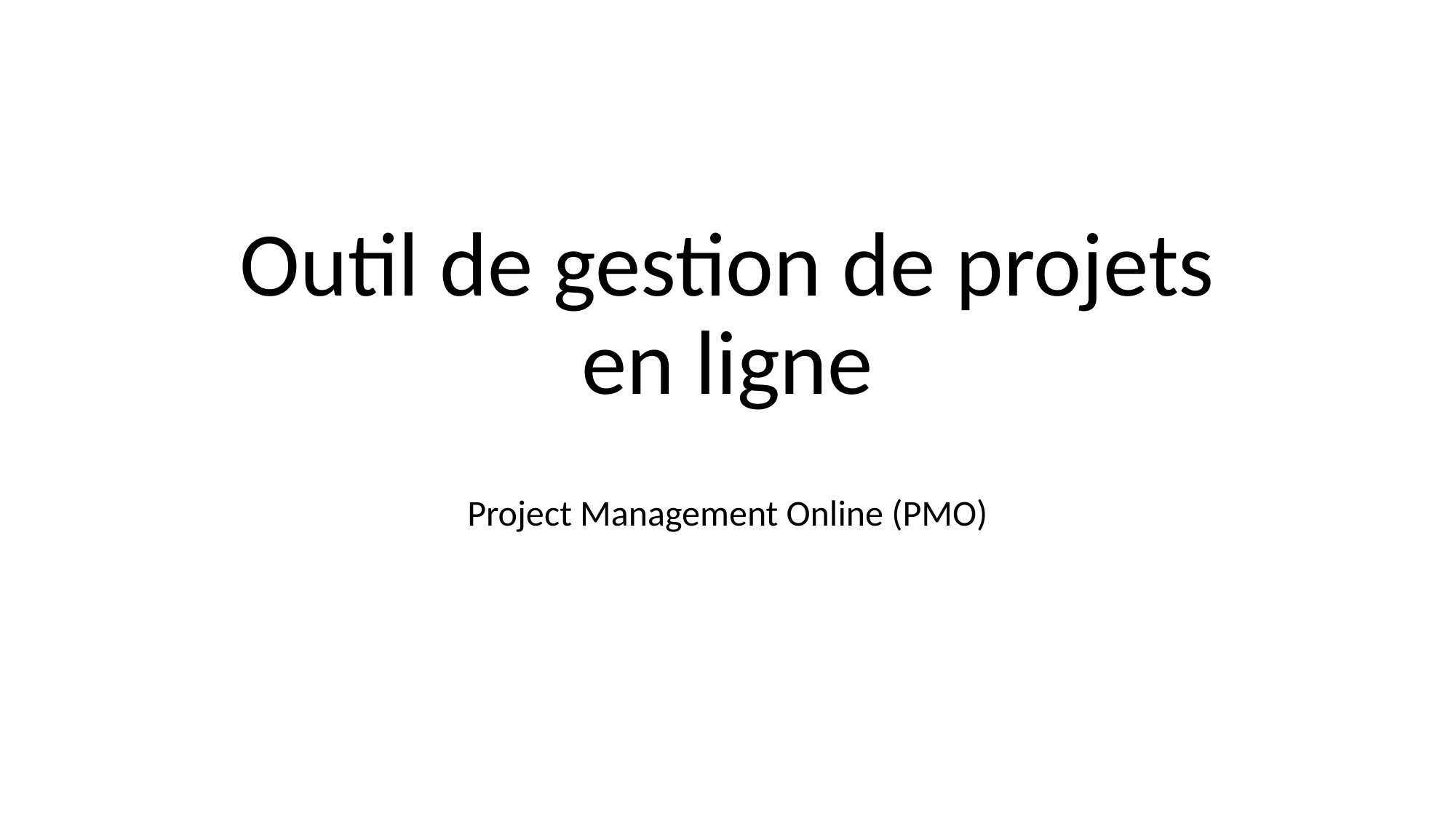

# Outil de gestion de projets en ligne

Project Management Online (PMO)